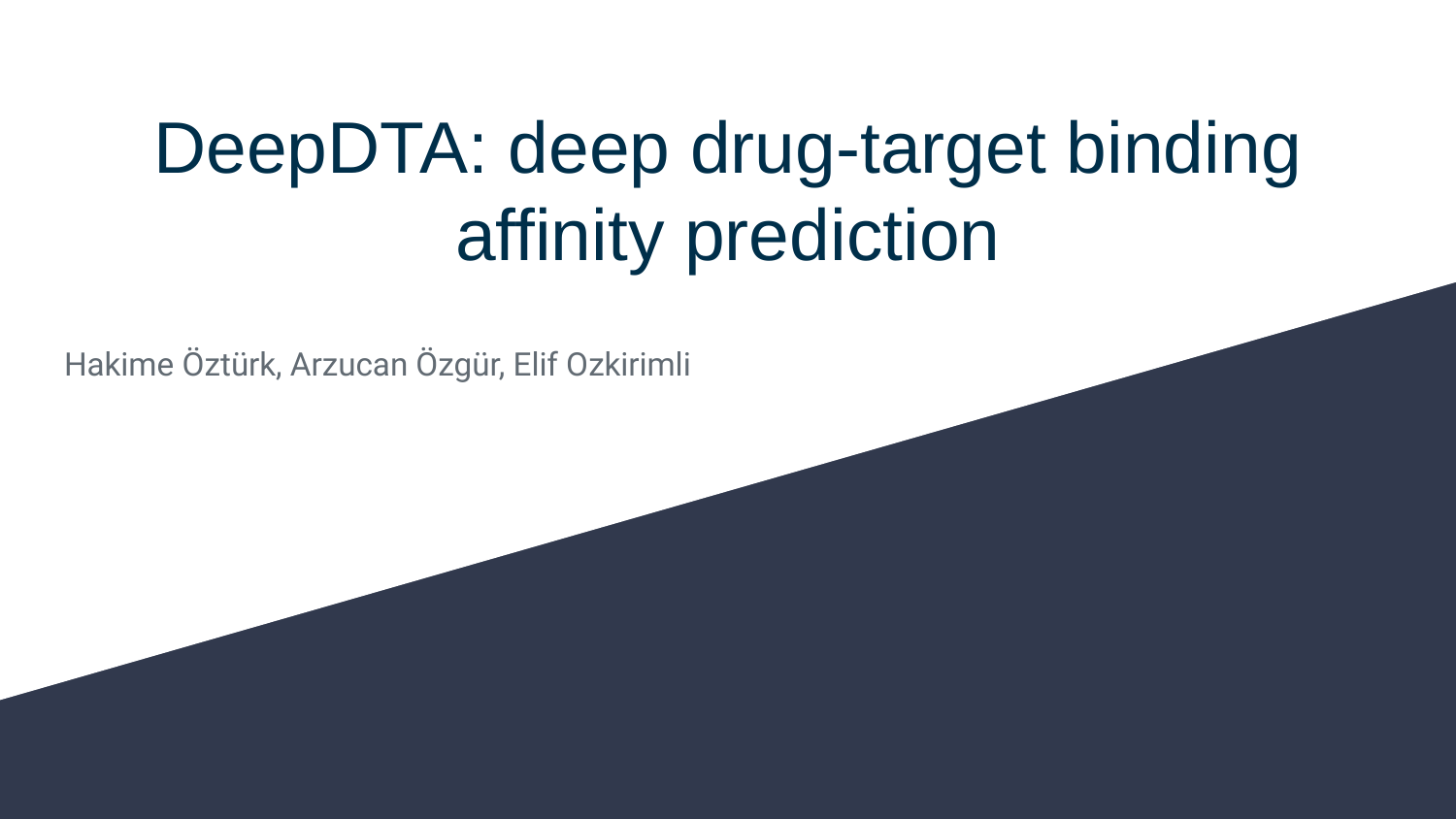

# DeepDTA: deep drug-target binding affinity prediction
Hakime Öztürk, Arzucan Özgür, Elif Ozkirimli